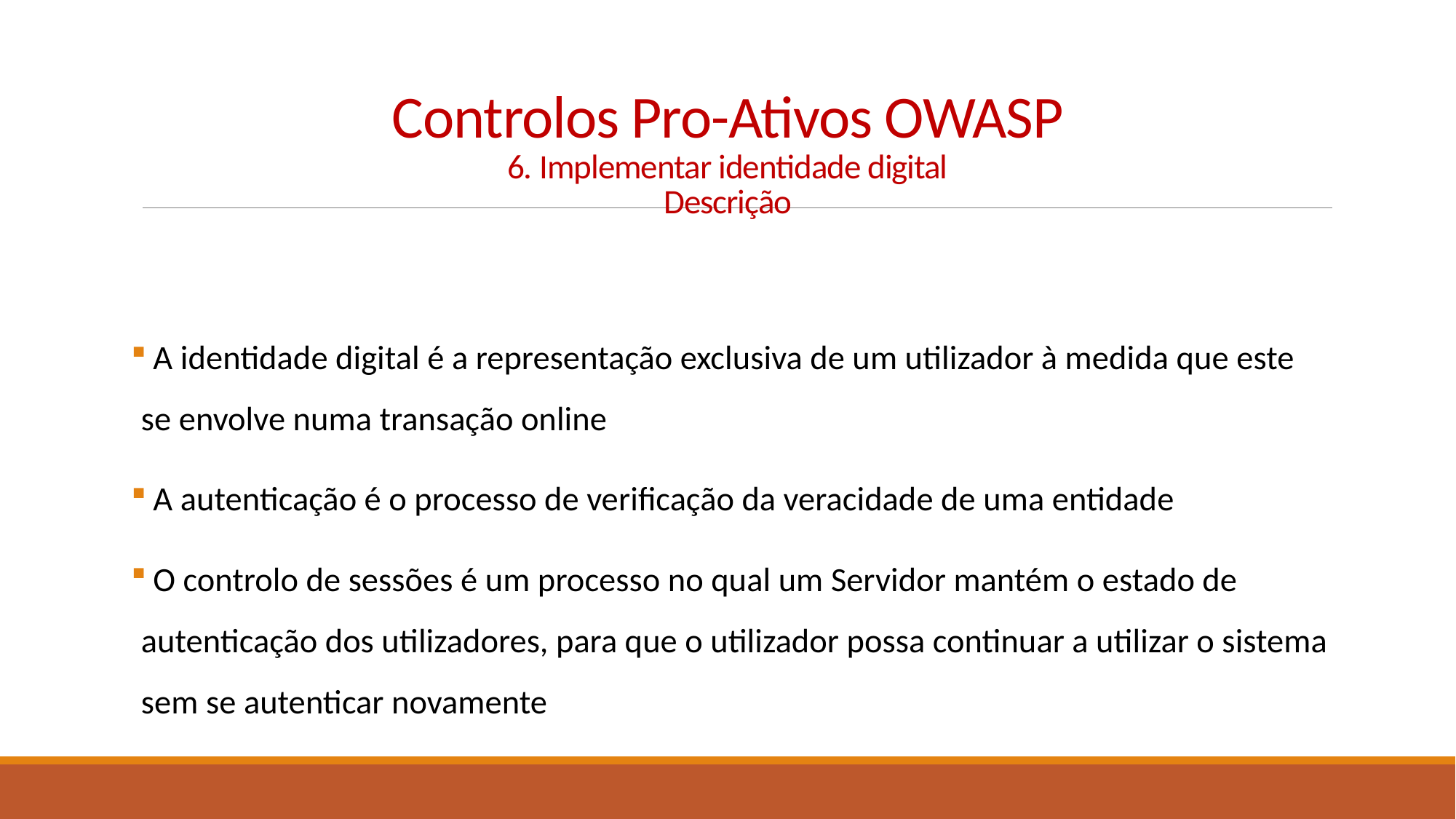

# Controlos Pro-Ativos OWASP 6. Implementar identidade digital Descrição

 A identidade digital é a representação exclusiva de um utilizador à medida que este se envolve numa transação online
 A autenticação é o processo de verificação da veracidade de uma entidade
 O controlo de sessões é um processo no qual um Servidor mantém o estado de autenticação dos utilizadores, para que o utilizador possa continuar a utilizar o sistema sem se autenticar novamente